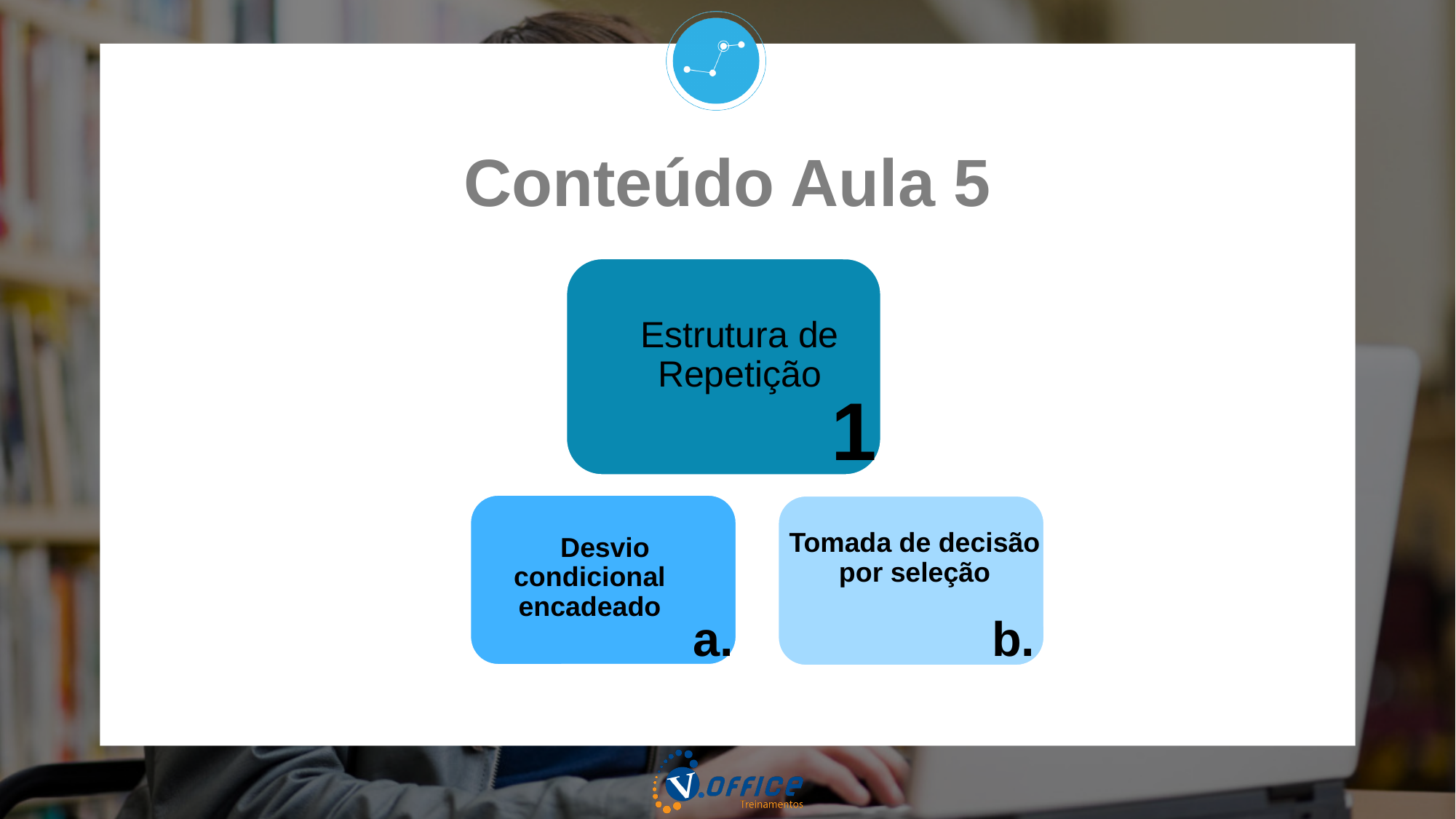

Conteúdo Aula 5

Estrutura de Repetição

Tomada de decisão por seleção

1
    Desvio condicional encadeado

a.
b.